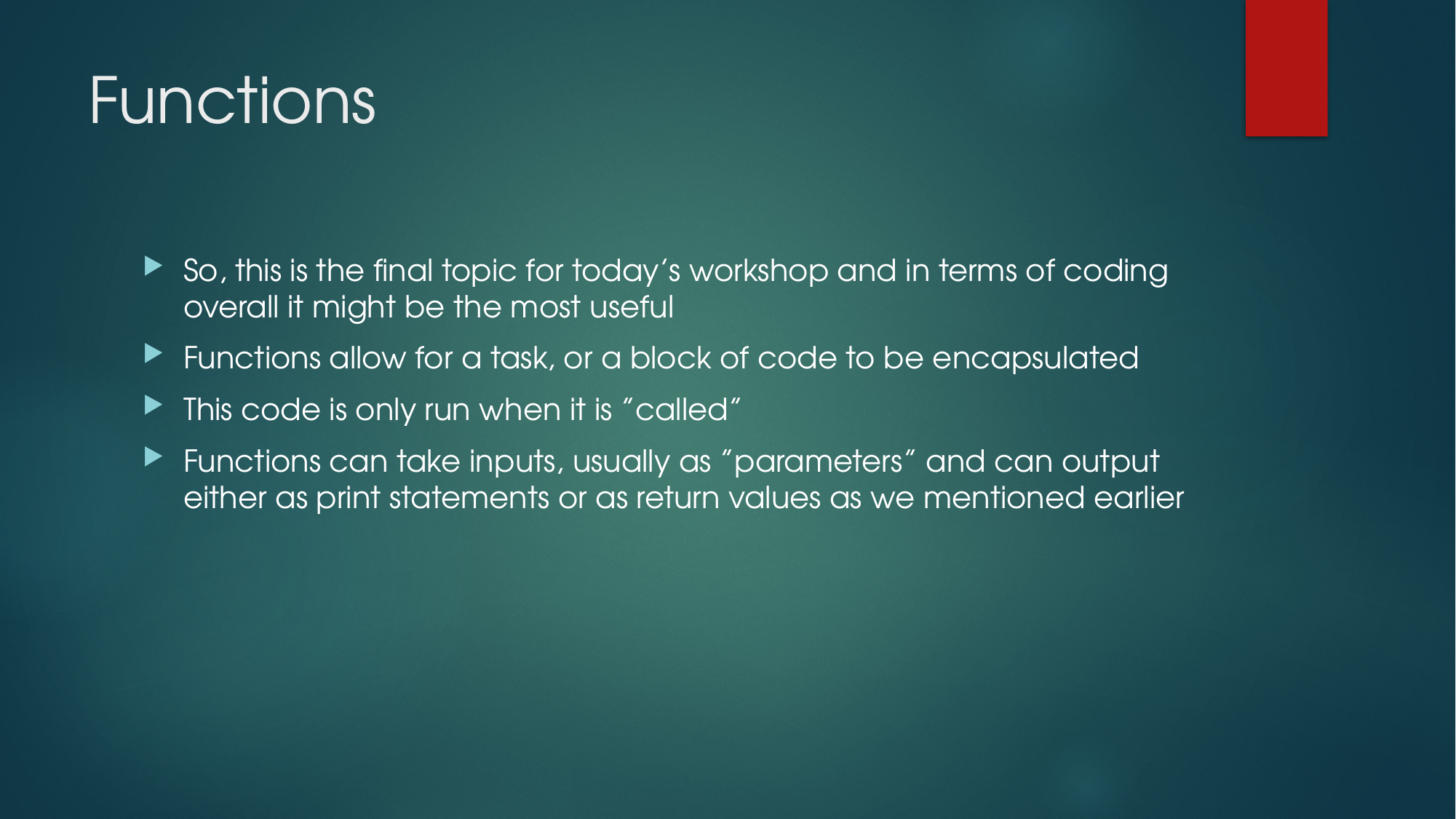

# Functions
So, this is the final topic for today’s workshop and in terms of coding overall it might be the most useful
Functions allow for a task, or a block of code to be encapsulated
This code is only run when it is ”called”
Functions can take inputs, usually as ”parameters” and can output either as print statements or as return values as we mentioned earlier